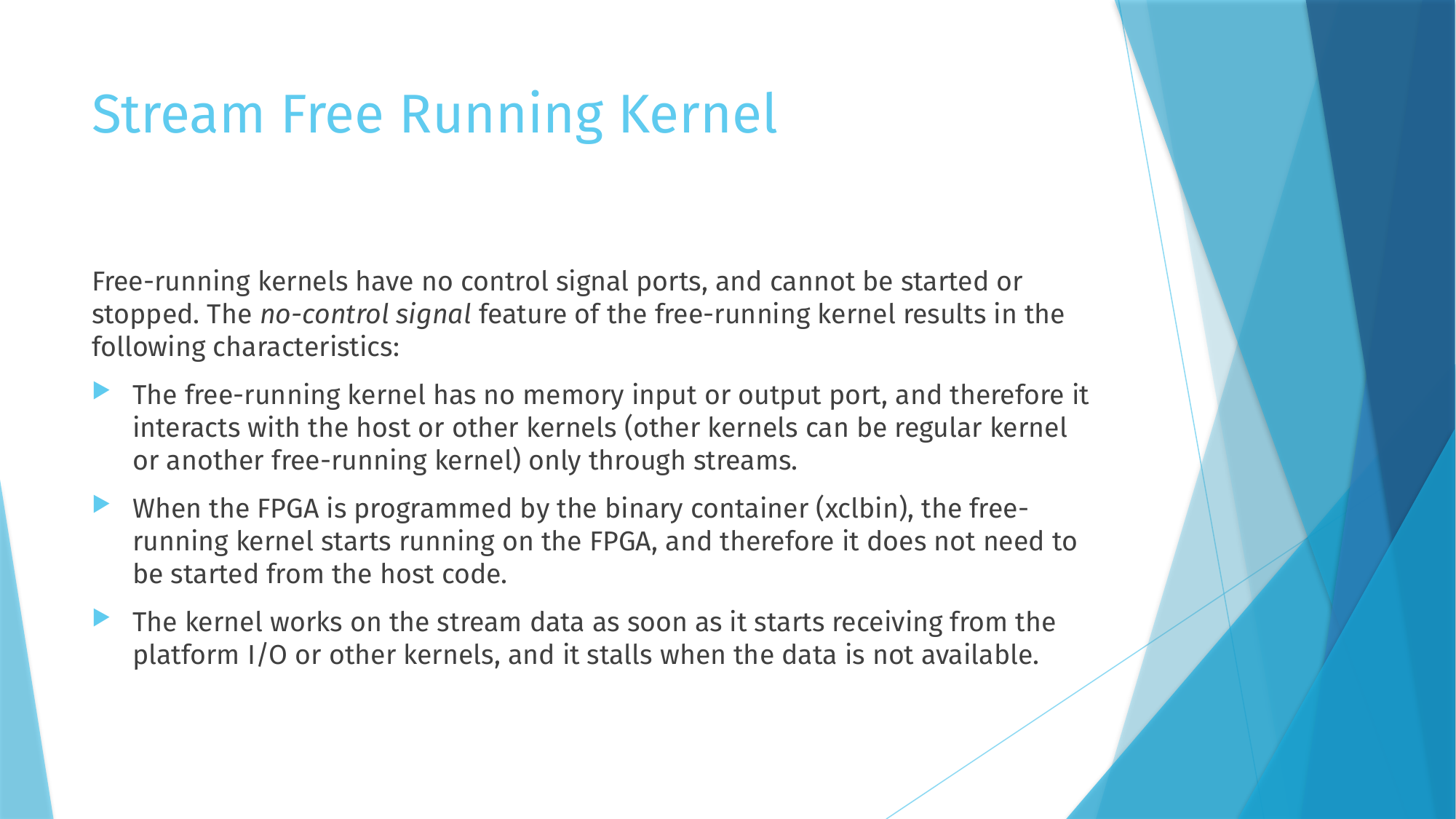

# Stream Free Running Kernel
Free-running kernels have no control signal ports, and cannot be started or stopped. The no-control signal feature of the free-running kernel results in the following characteristics:
The free-running kernel has no memory input or output port, and therefore it interacts with the host or other kernels (other kernels can be regular kernel or another free-running kernel) only through streams.
When the FPGA is programmed by the binary container (xclbin), the free-running kernel starts running on the FPGA, and therefore it does not need to be started from the host code.
The kernel works on the stream data as soon as it starts receiving from the platform I/O or other kernels, and it stalls when the data is not available.